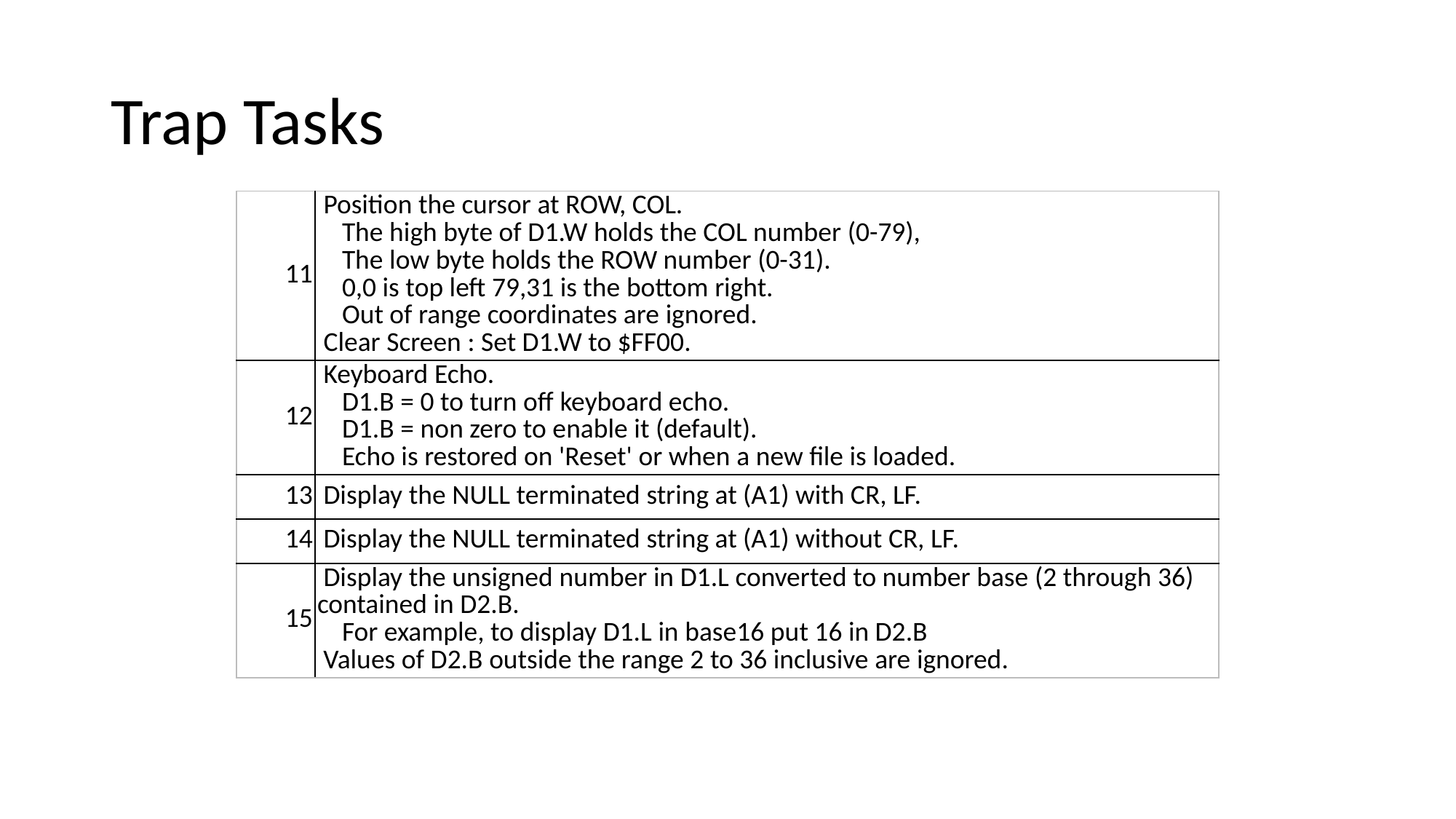

# Trap Tasks
| 11 | Position the cursor at ROW, COL.     The high byte of D1.W holds the COL number (0-79),       The low byte holds the ROW number (0-31).     0,0 is top left 79,31 is the bottom right.      Out of range coordinates are ignored.   Clear Screen : Set D1.W to $FF00. |
| --- | --- |
| 12 | Keyboard Echo.     D1.B = 0 to turn off keyboard echo.     D1.B = non zero to enable it (default).     Echo is restored on 'Reset' or when a new file is loaded. |
| 13 | Display the NULL terminated string at (A1) with CR, LF. |
| 14 | Display the NULL terminated string at (A1) without CR, LF. |
| 15 | Display the unsigned number in D1.L converted to number base (2 through 36) contained in D2.B.     For example, to display D1.L in base16 put 16 in D2.B  Values of D2.B outside the range 2 to 36 inclusive are ignored. |